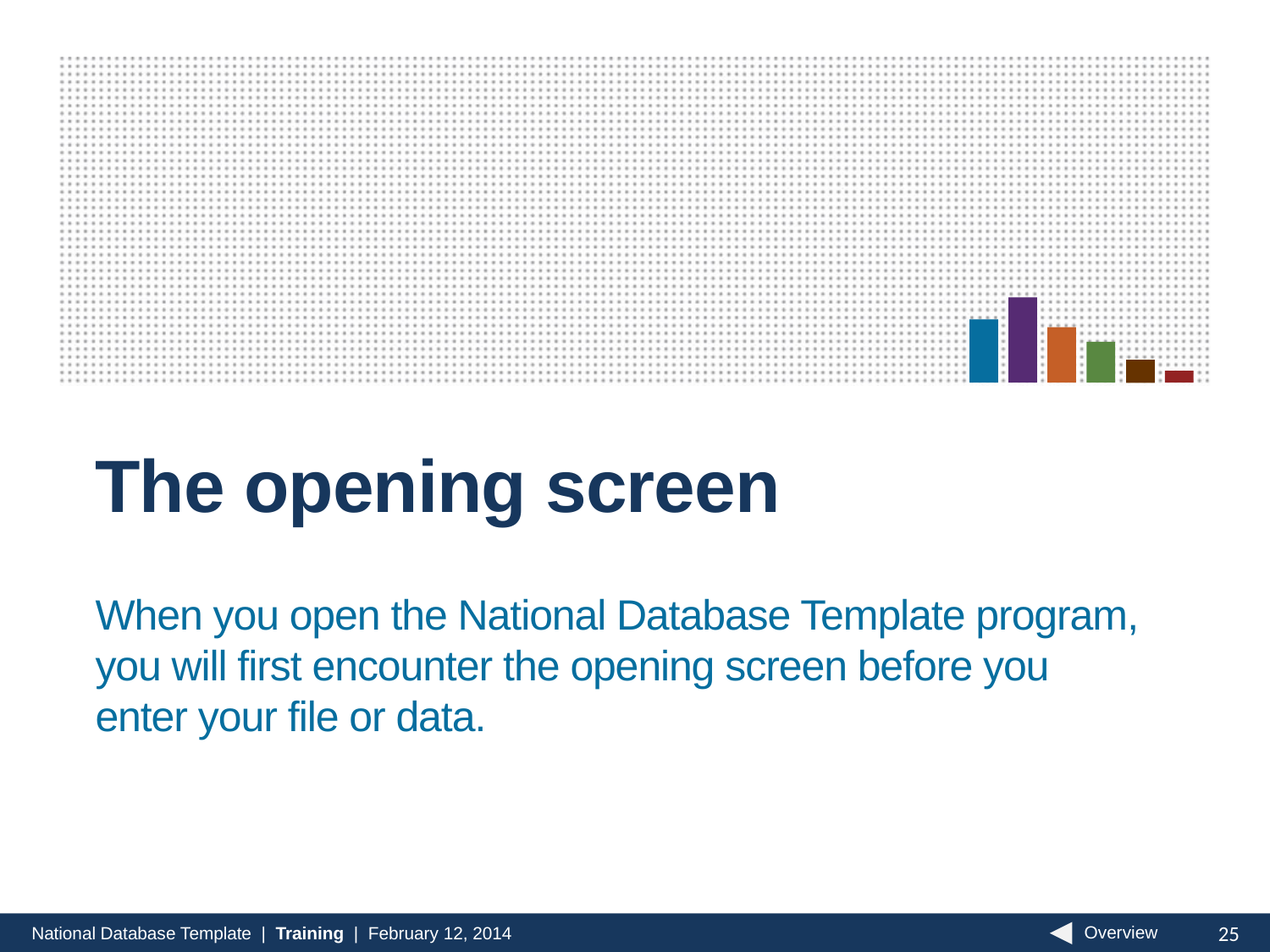

# The opening screen
When you open the National Database Template program, you will first encounter the opening screen before you
enter your file or data.